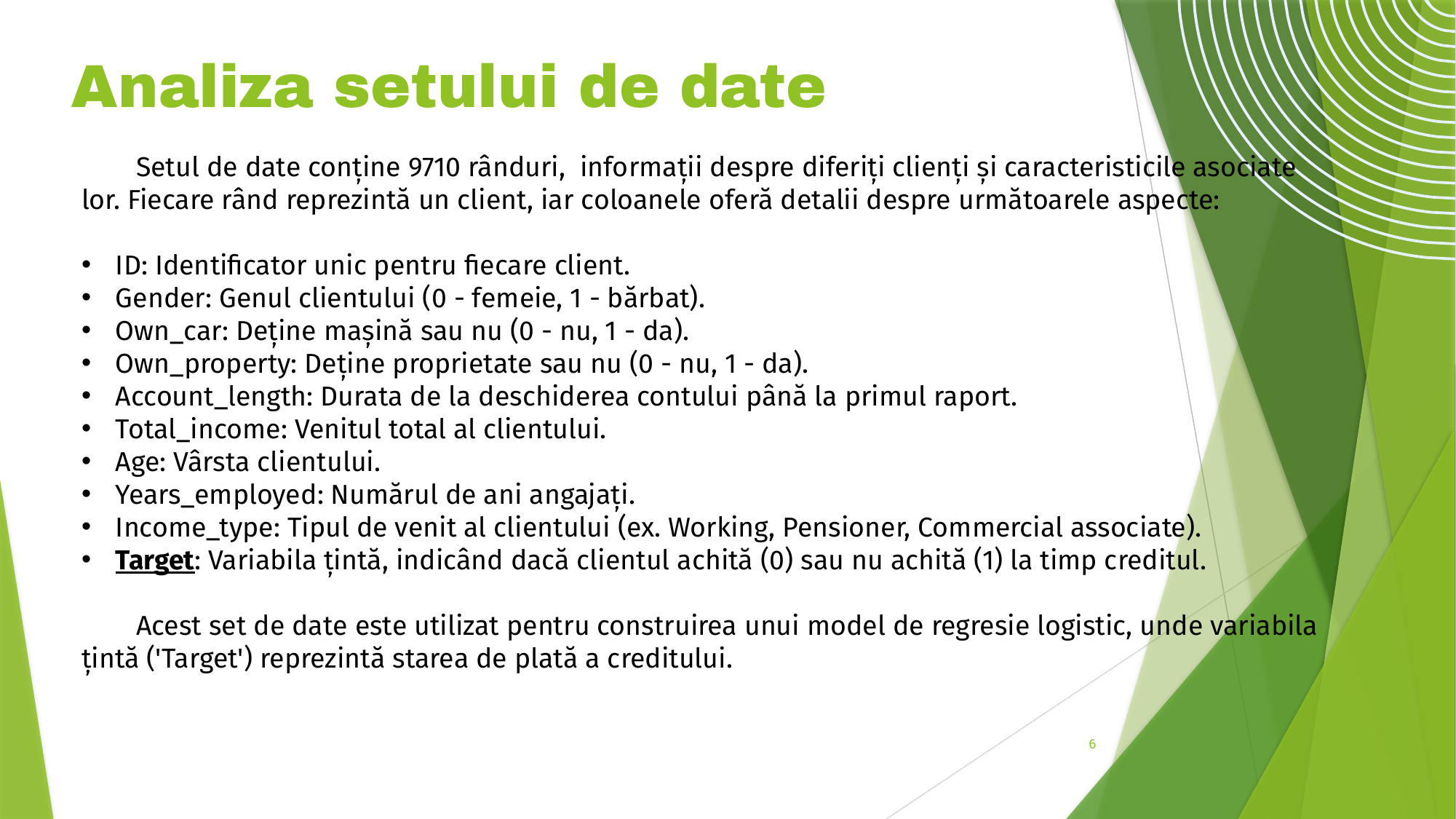

# Analiza setului de date
Setul de date conține 9710 rânduri,  informații despre diferiți clienți și caracteristicile asociate lor. Fiecare rând reprezintă un client, iar coloanele oferă detalii despre următoarele aspecte:

ID: Identificator unic pentru fiecare client.
Gender: Genul clientului (0 - femeie, 1 - bărbat).
Own_car: Deține mașină sau nu (0 - nu, 1 - da).
Own_property: Deține proprietate sau nu (0 - nu, 1 - da).
Account_length: Durata de la deschiderea contului până la primul raport.
Total_income: Venitul total al clientului.
Age: Vârsta clientului.
Years_employed: Numărul de ani angajați.
Income_type: Tipul de venit al clientului (ex. Working, Pensioner, Commercial associate).
Target: Variabila țintă, indicând dacă clientul achită (0) sau nu achită (1) la timp creditul.

Acest set de date este utilizat pentru construirea unui model de regresie logistic, unde variabila țintă ('Target') reprezintă starea de plată a creditului.
6